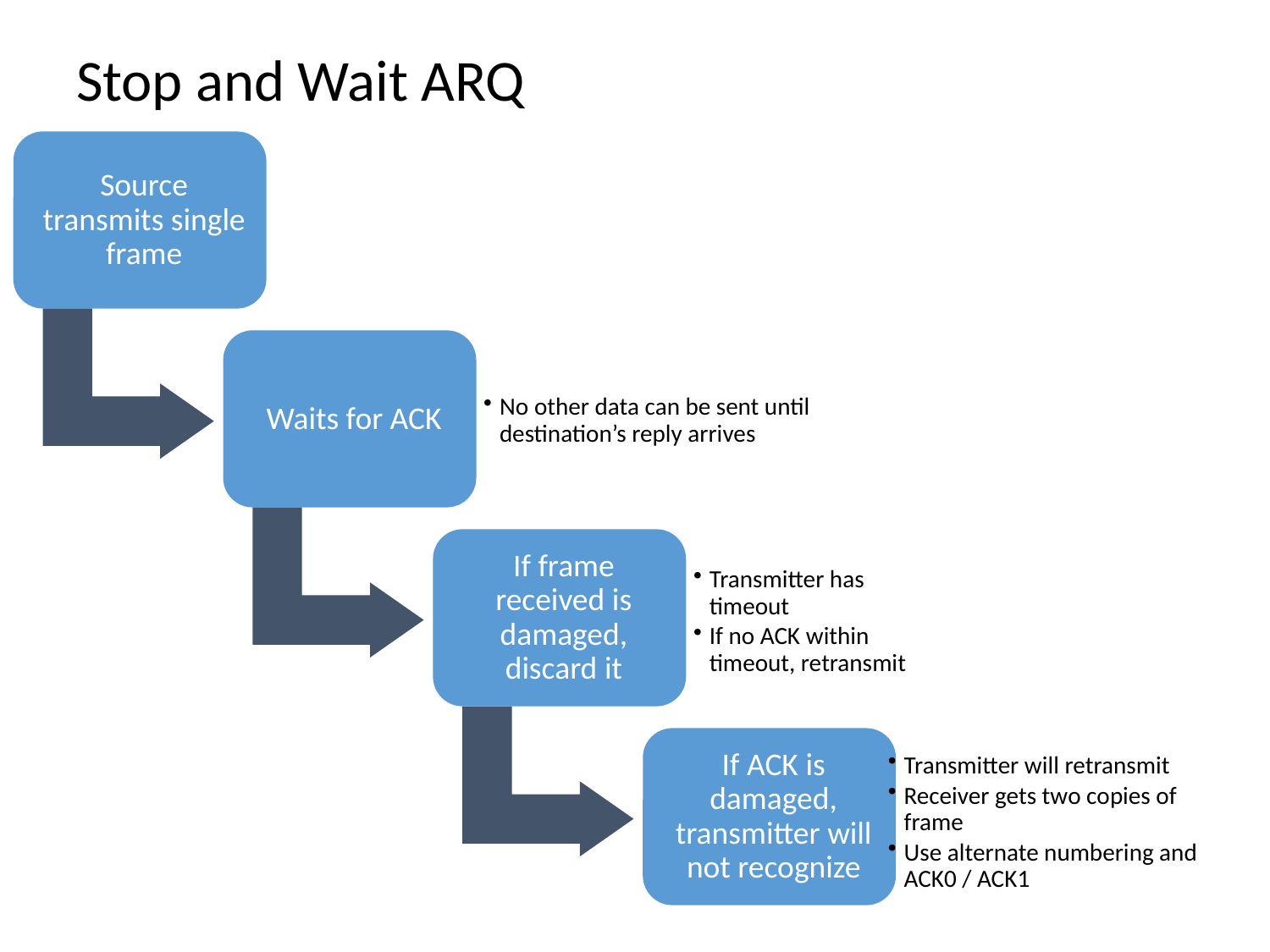

# Stop and Wait ARQ
Source transmits single frame
Waits for ACK
No other data can be sent until destination’s reply arrives
If frame received is damaged, discard it
Transmitter has timeout
If no ACK within timeout, retransmit
If ACK is damaged, transmitter will not recognize
Transmitter will retransmit
Receiver gets two copies of frame
Use alternate numbering and ACK0 / ACK1